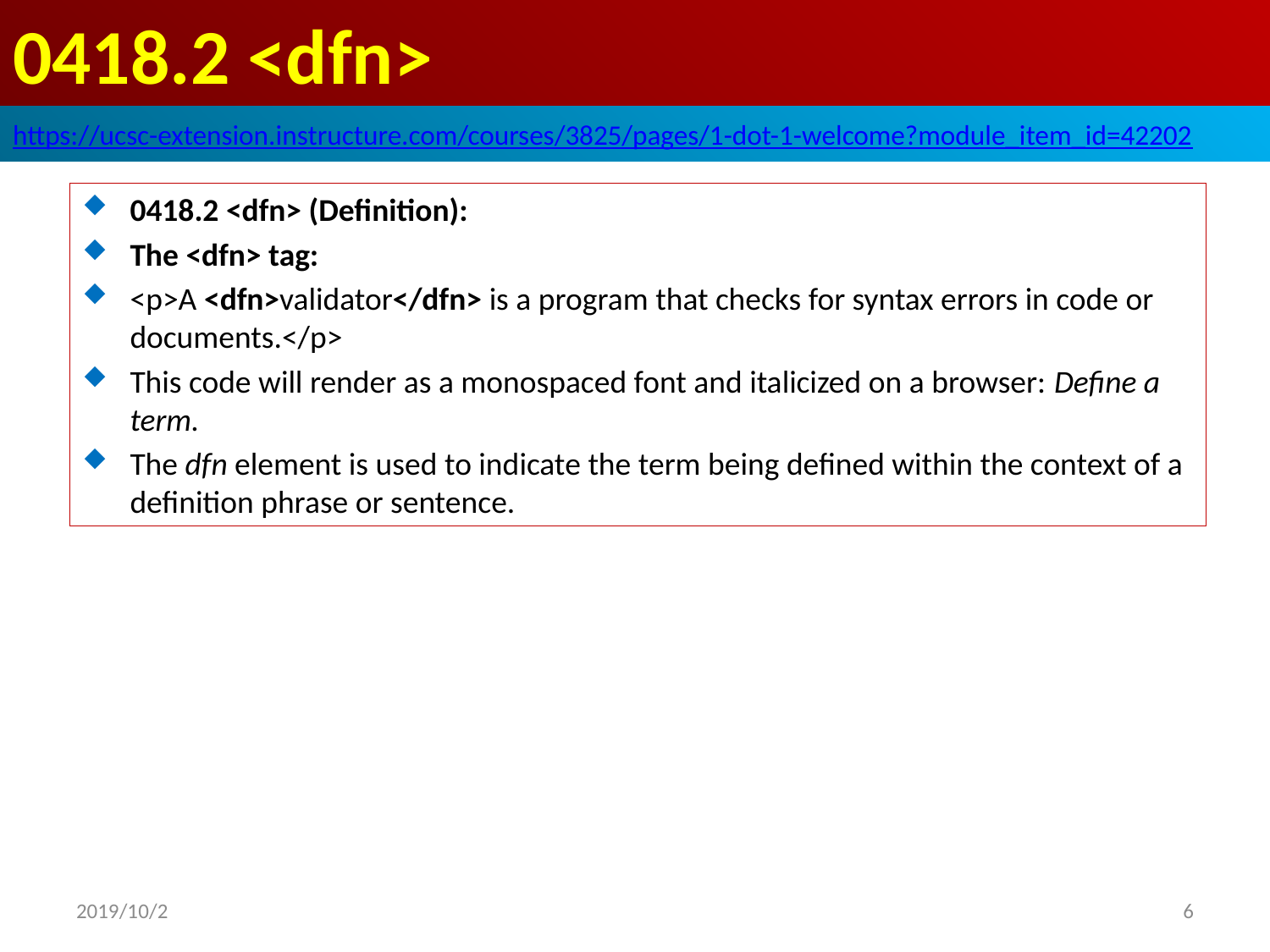

# 0418.2 <dfn>
https://ucsc-extension.instructure.com/courses/3825/pages/1-dot-1-welcome?module_item_id=42202
0418.2 <dfn> (Definition):
The <dfn> tag:
<p>A <dfn>validator</dfn> is a program that checks for syntax errors in code or documents.</p>
This code will render as a monospaced font and italicized on a browser: Define a term.
The dfn element is used to indicate the term being defined within the context of a definition phrase or sentence.

2019/10/2
6